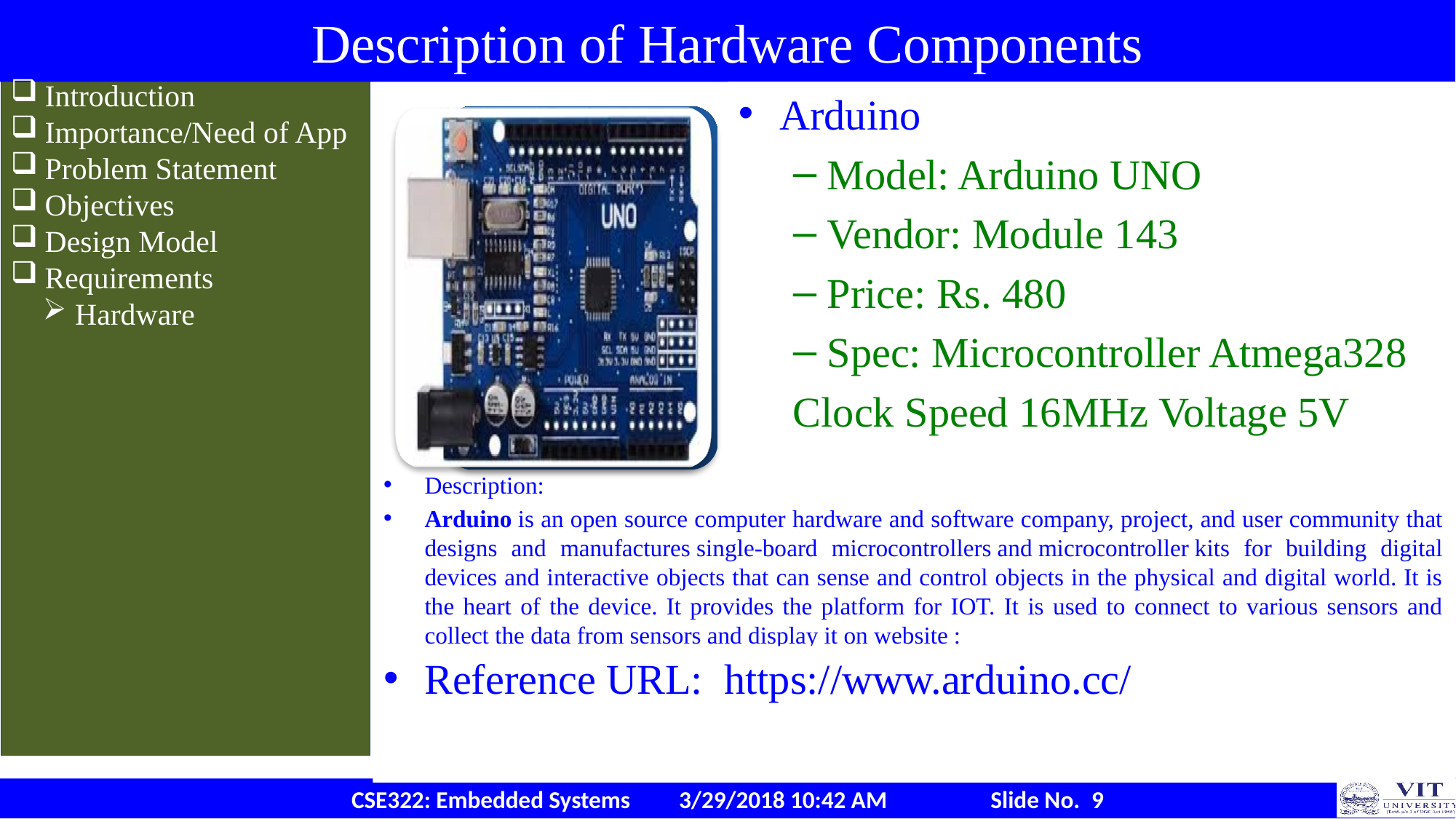

# Description of Hardware Components
Introduction
Importance/Need of App
Problem Statement
Objectives
Design Model
Requirements
Hardware

Arduino
Model: Arduino UNO
Vendor: Module 143
Price: Rs. 480
Spec: Microcontroller Atmega328
Clock Speed 16MHz Voltage 5V

Description:
Arduino is an open source computer hardware and software company, project, and user community that designs and manufactures single-board microcontrollers and microcontroller kits for building digital devices and interactive objects that can sense and control objects in the physical and digital world. It is the heart of the device. It provides the platform for IOT. It is used to connect to various sensors and collect the data from sensors and display it on website :
Reference URL:  https://www.arduino.cc/